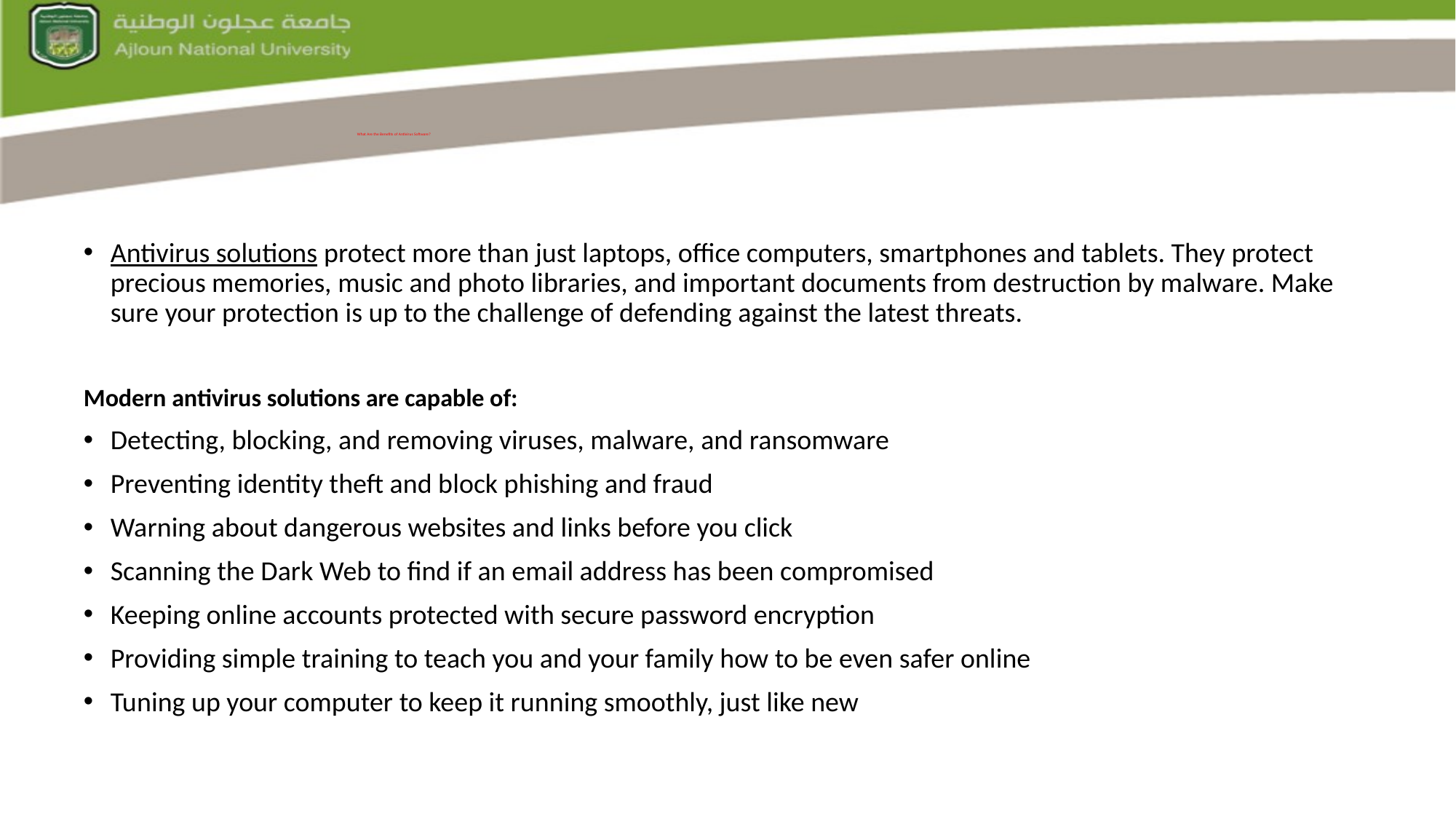

# What Are the Benefits of Antivirus Software?
Antivirus solutions protect more than just laptops, office computers, smartphones and tablets. They protect precious memories, music and photo libraries, and important documents from destruction by malware. Make sure your protection is up to the challenge of defending against the latest threats.

Modern antivirus solutions are capable of:
Detecting, blocking, and removing viruses, malware, and ransomware
Preventing identity theft and block phishing and fraud
Warning about dangerous websites and links before you click
Scanning the Dark Web to find if an email address has been compromised
Keeping online accounts protected with secure password encryption
Providing simple training to teach you and your family how to be even safer online
Tuning up your computer to keep it running smoothly, just like new